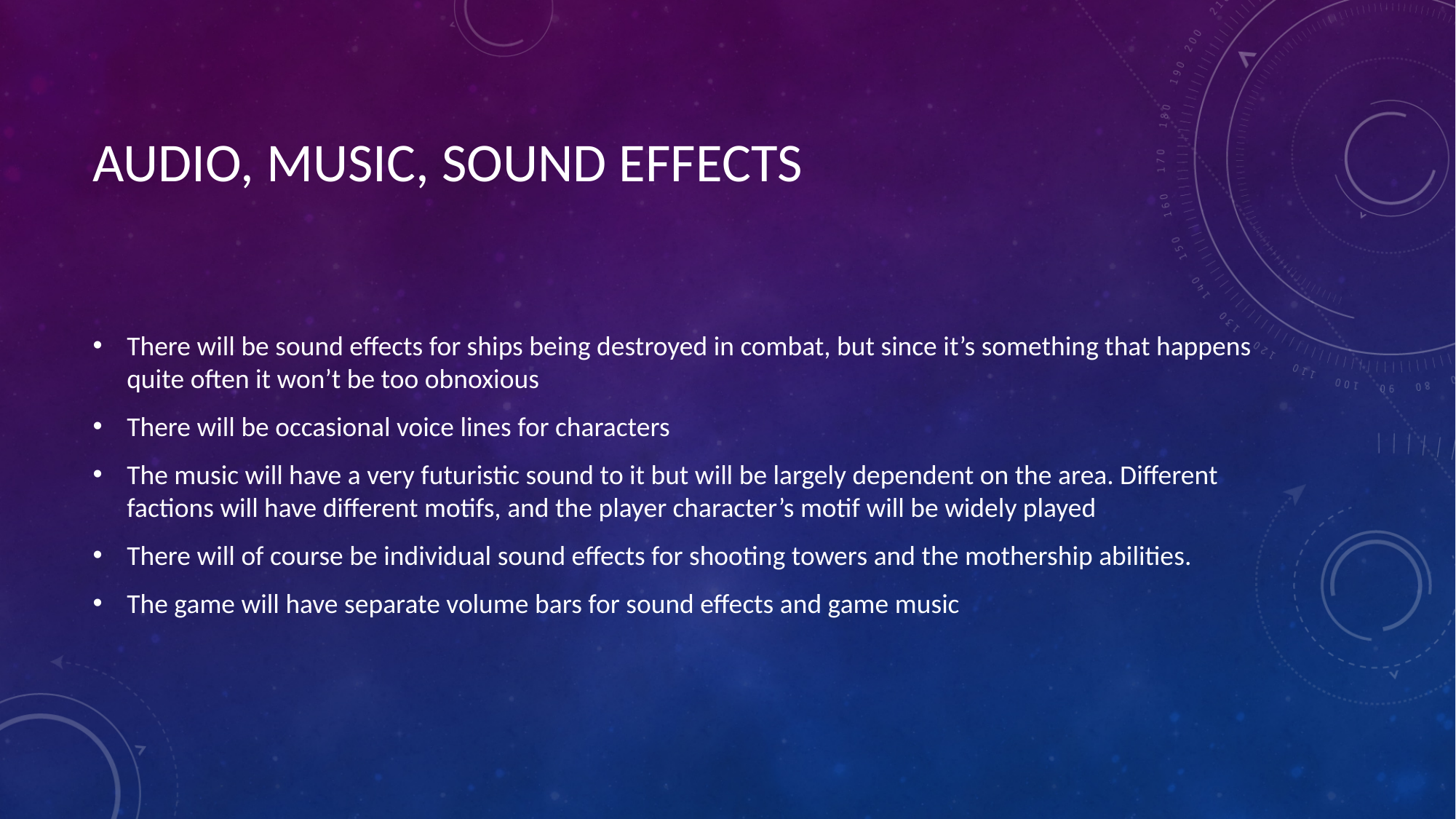

# Audio, music, sound effects
There will be sound effects for ships being destroyed in combat, but since it’s something that happens quite often it won’t be too obnoxious
There will be occasional voice lines for characters
The music will have a very futuristic sound to it but will be largely dependent on the area. Different factions will have different motifs, and the player character’s motif will be widely played
There will of course be individual sound effects for shooting towers and the mothership abilities.
The game will have separate volume bars for sound effects and game music